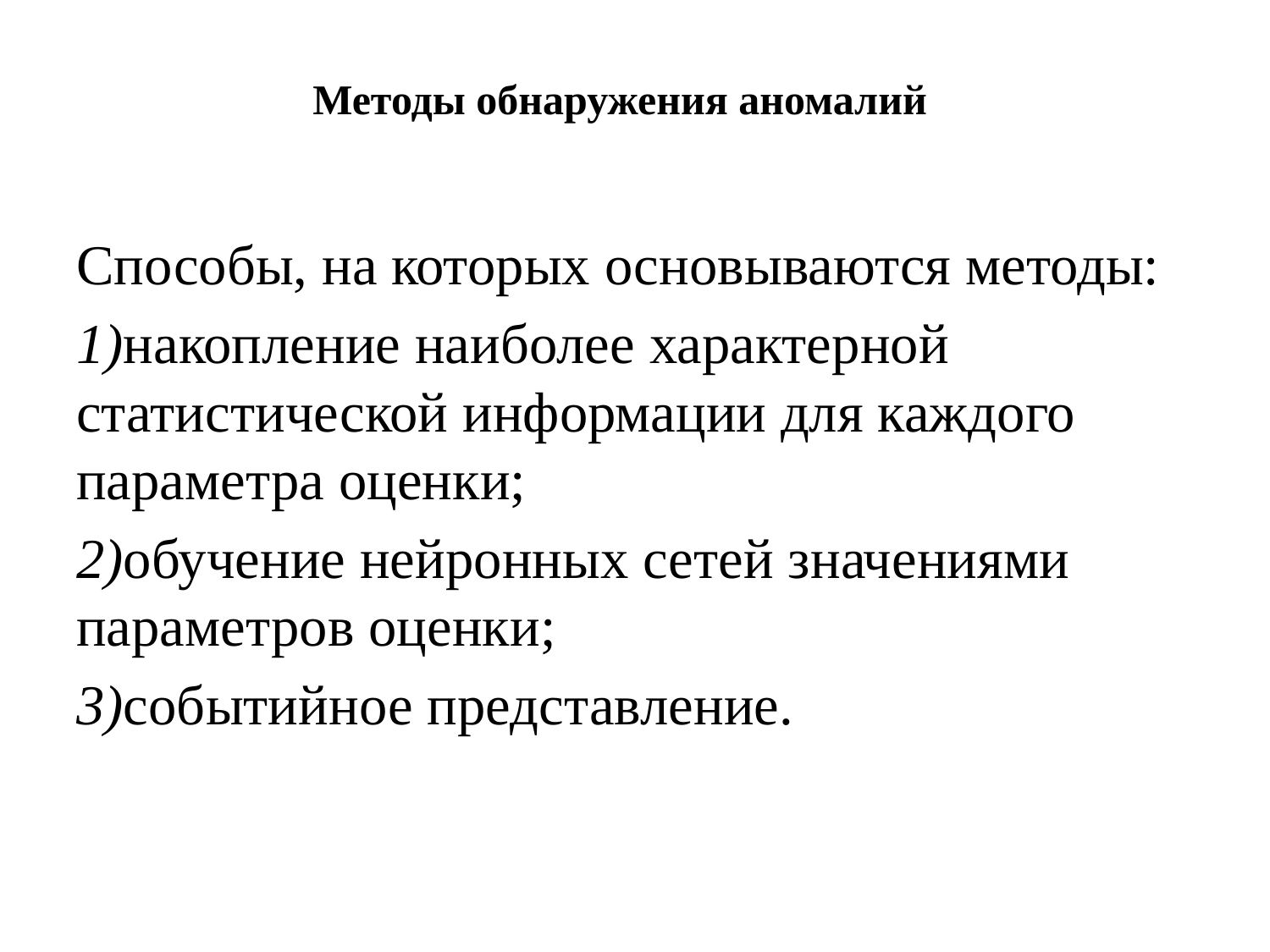

Методы обнаружения аномалий

Способы, на которых основываются методы:
1)накопление наиболее характерной статистической информации для каждого параметра оценки;
2)обучение нейронных сетей значениями параметров оценки;
3)событийное представление.